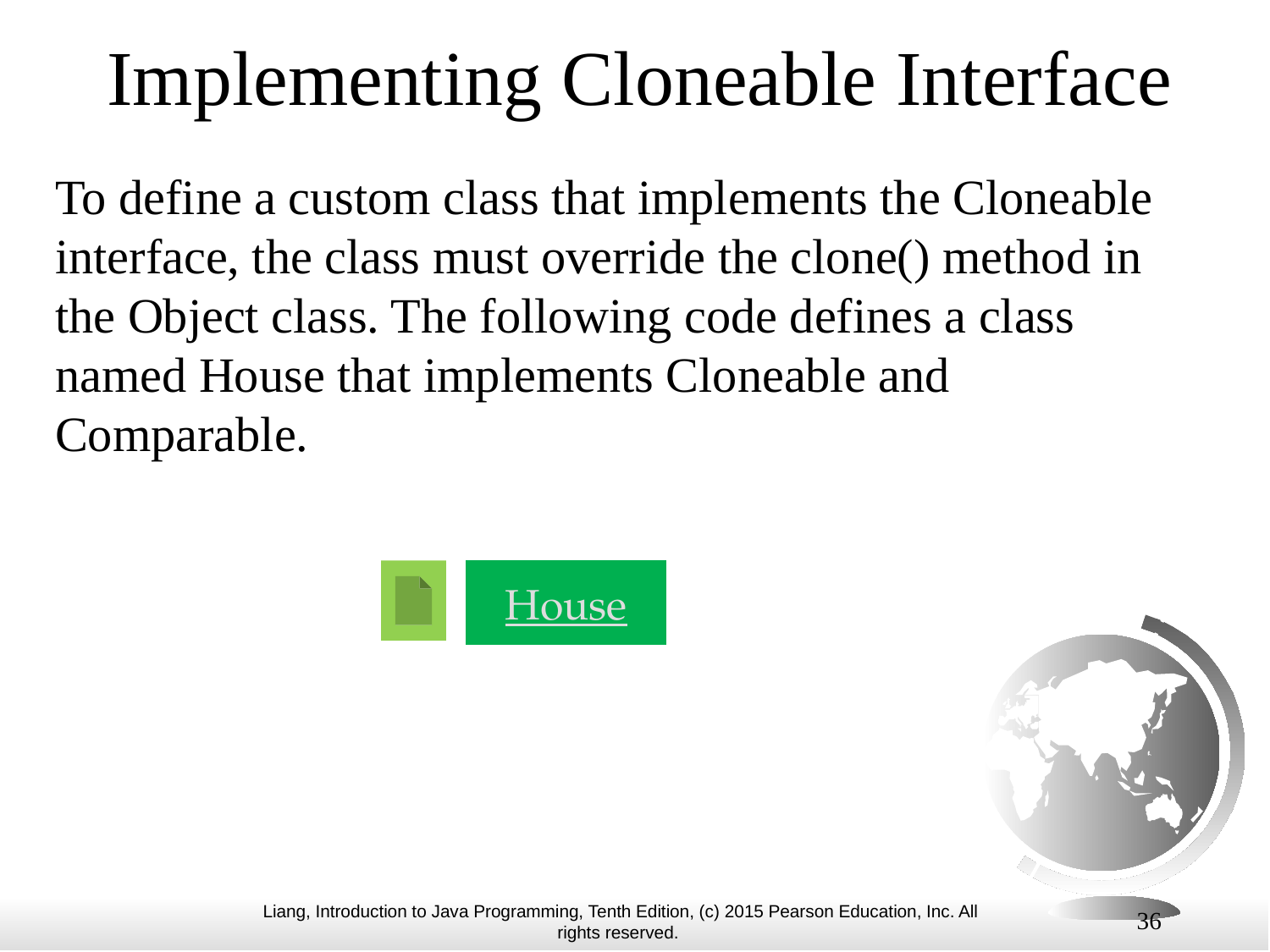

Implementing Cloneable Interface
To define a custom class that implements the Cloneable interface, the class must override the clone() method in the Object class. The following code defines a class named House that implements Cloneable and Comparable.

House
36
36